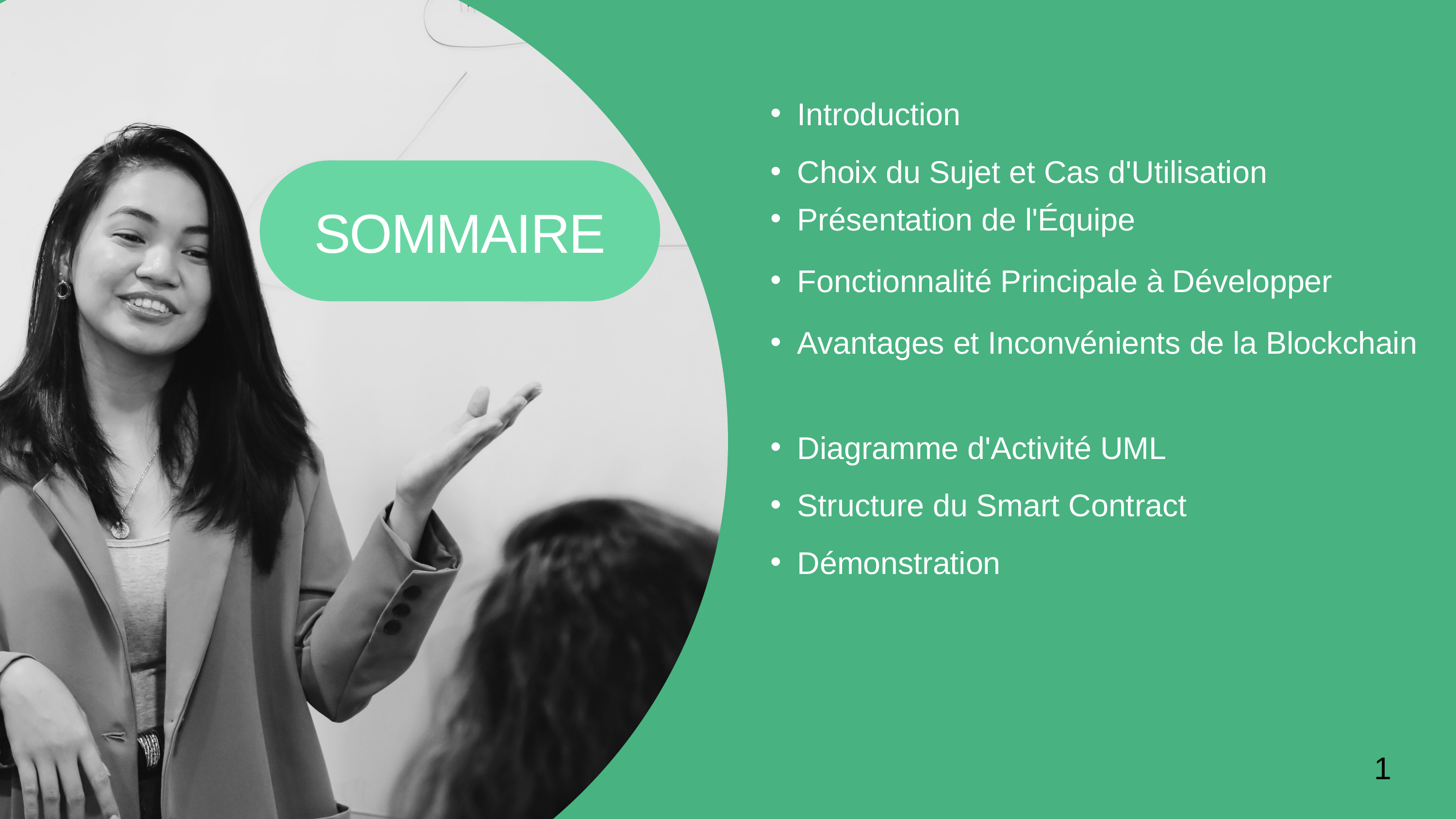

Introduction
Choix du Sujet et Cas d'Utilisation

Présentation de l'Équipe
SOMMAIRE
Fonctionnalité Principale à Développer
Avantages et Inconvénients de la Blockchain
Diagramme d'Activité UML
Structure du Smart Contract
Démonstration
1